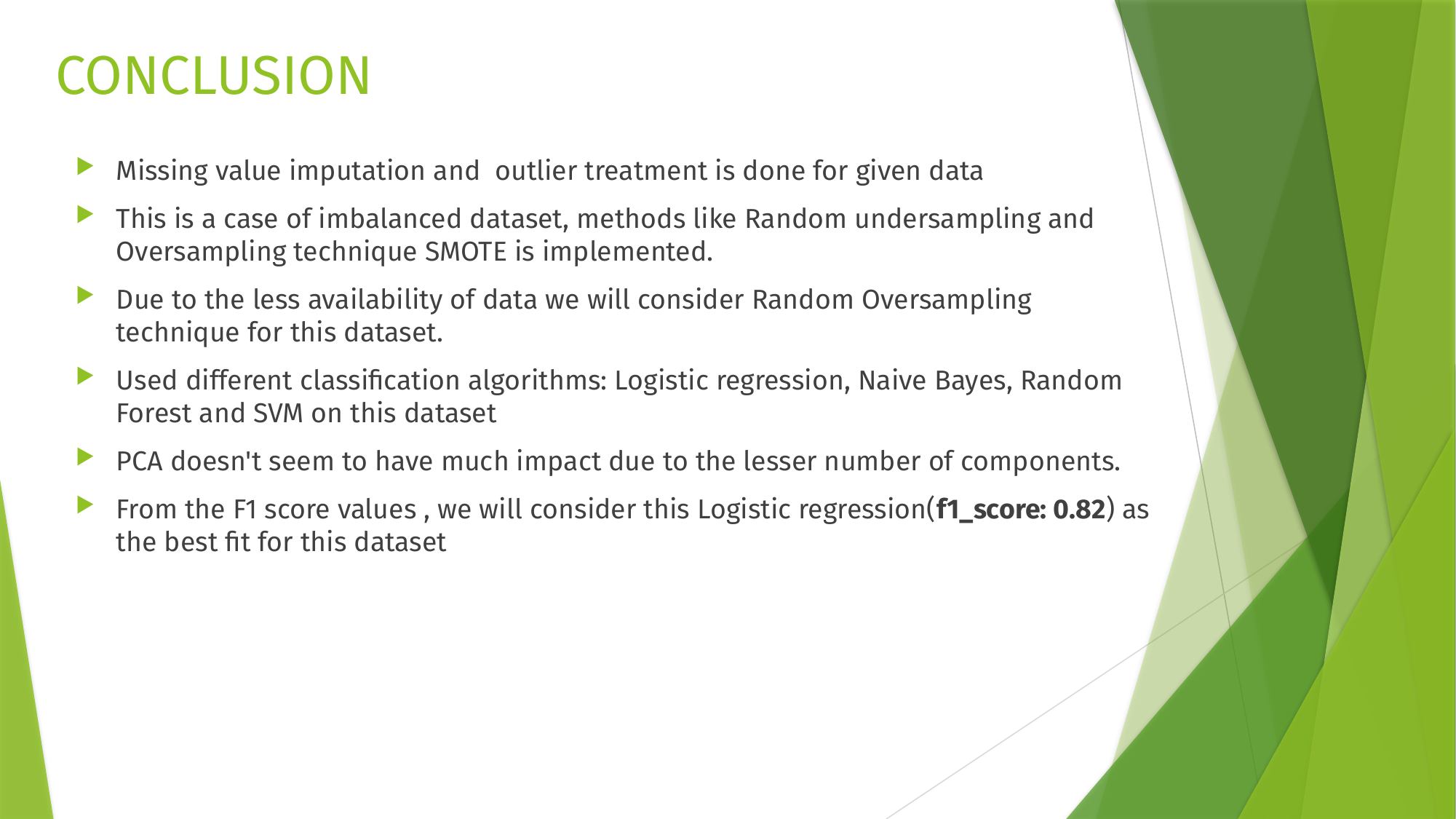

CONCLUSION
Missing value imputation and  outlier treatment is done for given data
This is a case of imbalanced dataset, methods like Random undersampling and Oversampling technique SMOTE is implemented.
Due to the less availability of data we will consider Random Oversampling technique for this dataset.
Used different classification algorithms: Logistic regression, Naive Bayes, Random Forest and SVM on this dataset
PCA doesn't seem to have much impact due to the lesser number of components.
From the F1 score values , we will consider this Logistic regression(f1_score: 0.82) as the best fit for this dataset